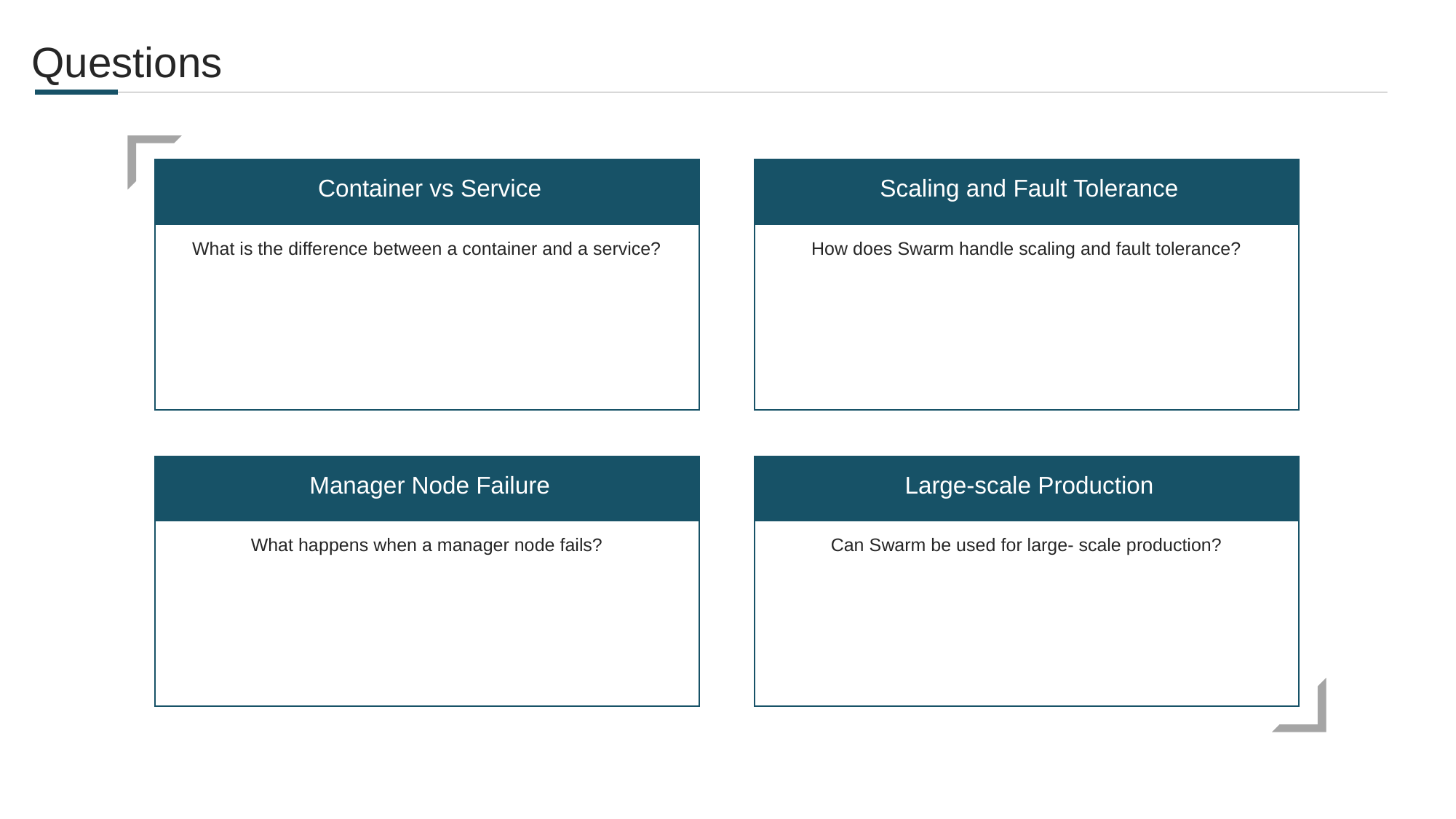

Questions

Container vs Service
Scaling and Fault Tolerance

What is the difference between a container and a service?
How does Swarm handle scaling and fault tolerance?
Manager Node Failure
Large-scale Production

What happens when a manager node fails?
Can Swarm be used for large- scale production?